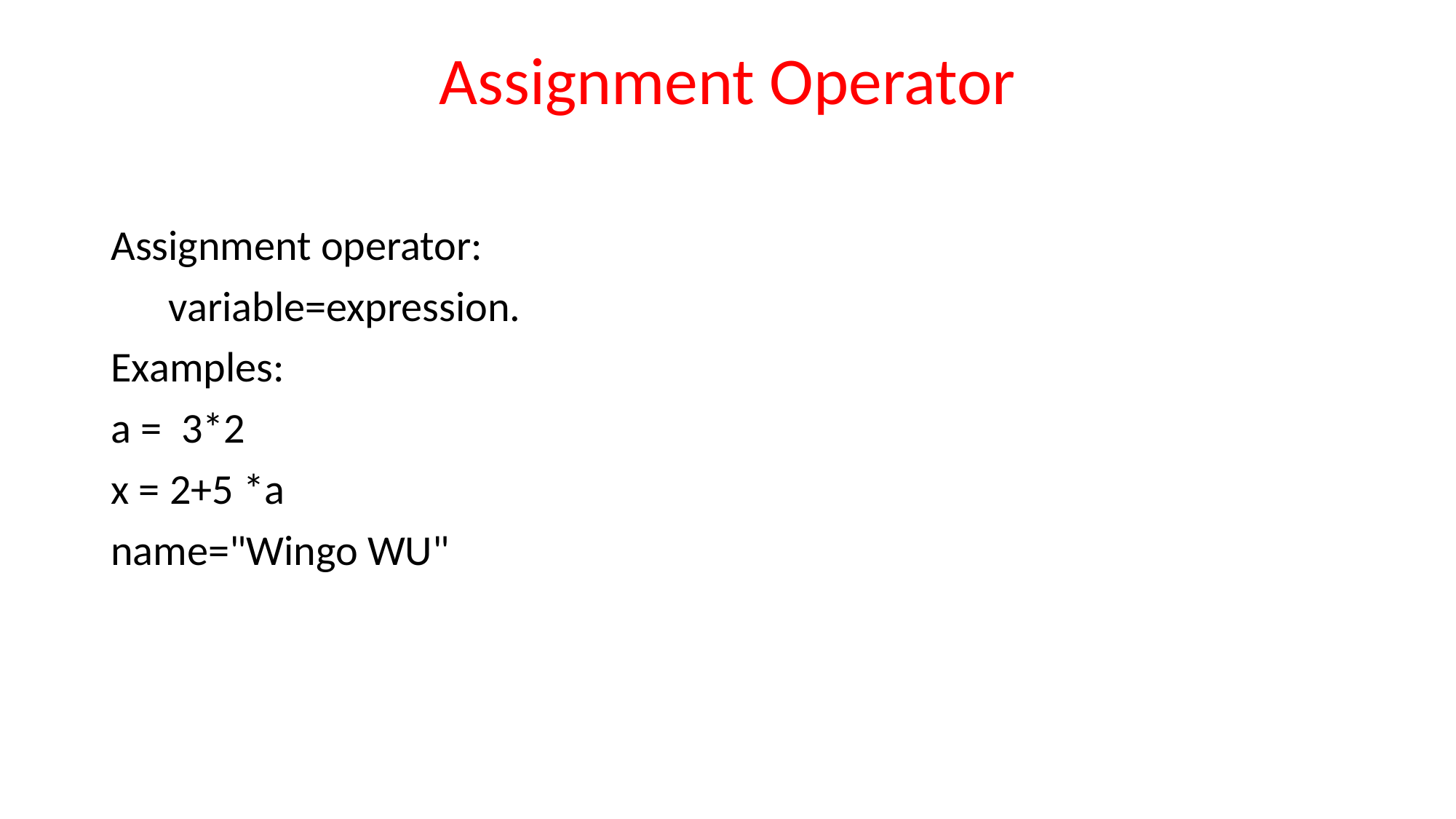

# Assignment Operator
Assignment operator:
      variable=expression.
Examples:
a =  3*2
x = 2+5 *a
name="Wingo WU"